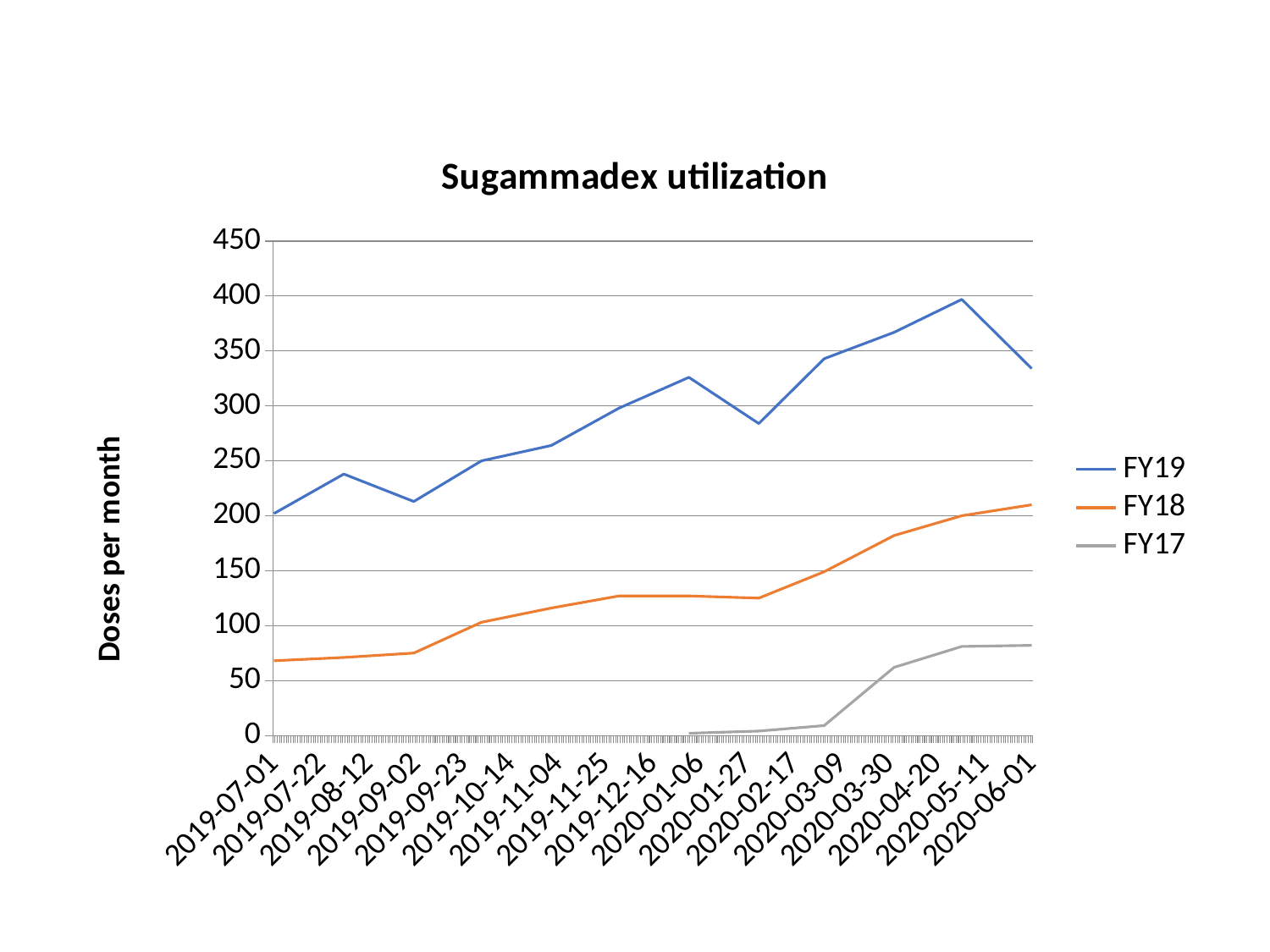

### Chart: Sugammadex utilization

| Category | FY19 | FY18 | FY17 |
|---|---|---|---|
| 43647 | 202.0 | 68.0 | None |
| 43678 | 238.0 | 71.0 | None |
| 43709 | 213.0 | 75.0 | None |
| 43739 | 250.0 | 103.0 | None |
| 43770 | 264.0 | 116.0 | None |
| 43800 | 298.0 | 127.0 | None |
| 43831 | 326.0 | 127.0 | 2.0 |
| 43862 | 284.0 | 125.0 | 4.0 |
| 43891 | 343.0 | 149.0 | 9.0 |
| 43922 | 367.0 | 182.0 | 62.0 |
| 43952 | 397.0 | 200.0 | 81.0 |
| 43983 | 334.0 | 210.0 | 82.0 |